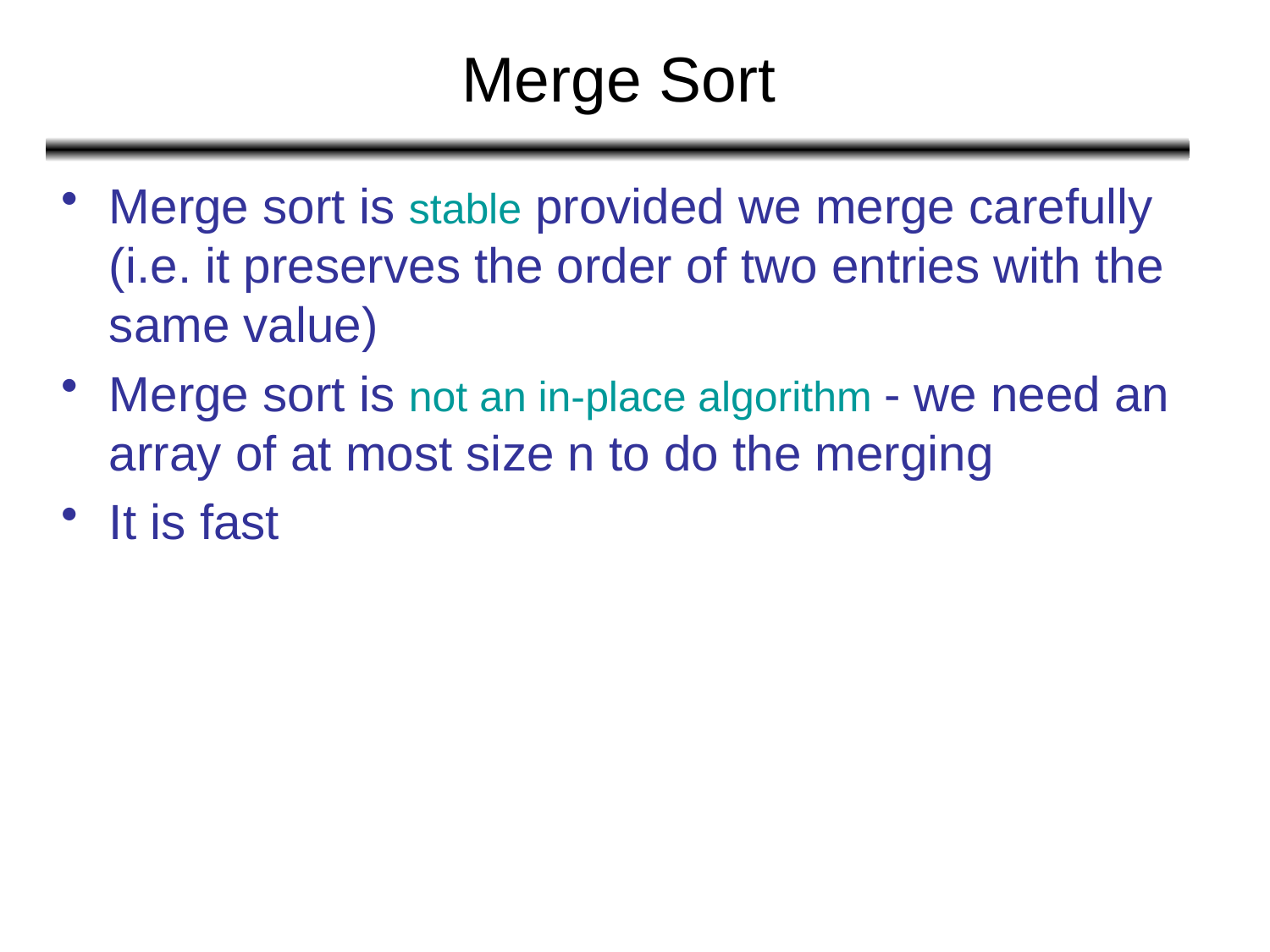

# Merge Sort
Merge sort is stable provided we merge carefully (i.e. it preserves the order of two entries with the same value)
Merge sort is not an in-place algorithm - we need an array of at most size n to do the merging
It is fast